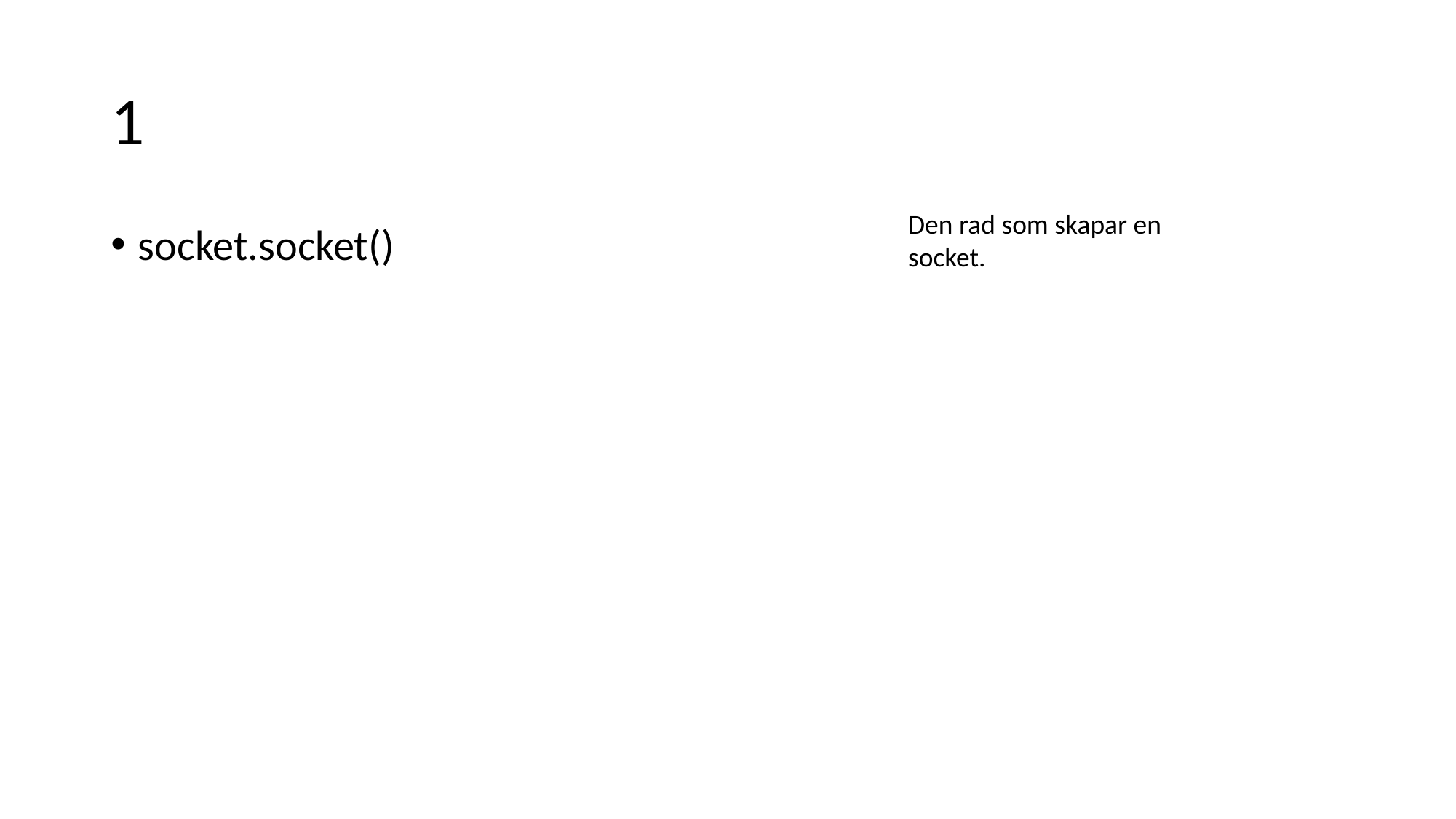

# 1
Den rad som skapar en socket.
socket.socket()